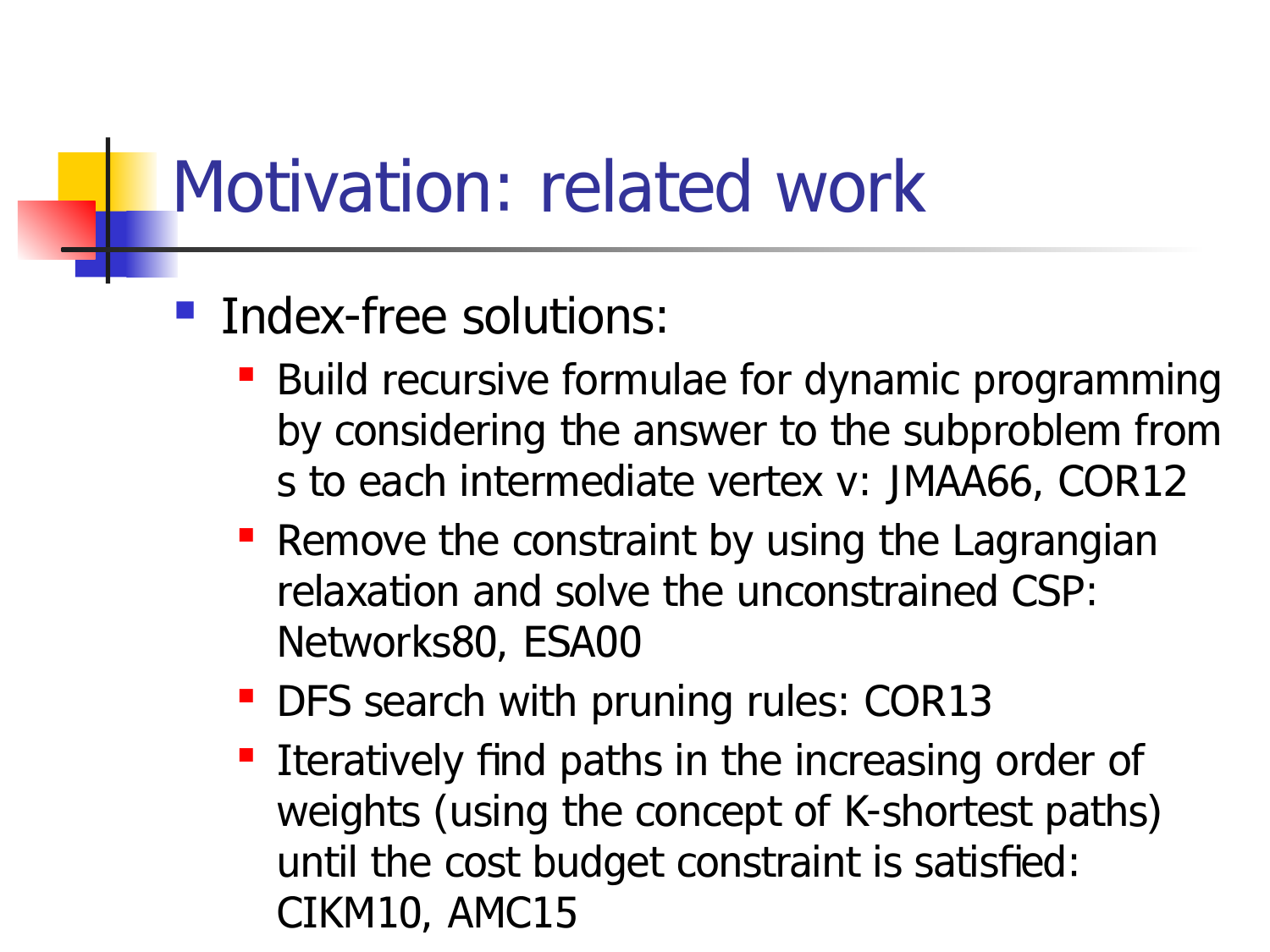

# Motivation: related work
Index-free solutions:
Build recursive formulae for dynamic programming by considering the answer to the subproblem from s to each intermediate vertex v: JMAA66, COR12
Remove the constraint by using the Lagrangian relaxation and solve the unconstrained CSP: Networks80, ESA00
DFS search with pruning rules: COR13
Iteratively find paths in the increasing order of weights (using the concept of K-shortest paths) until the cost budget constraint is satisfied: CIKM10, AMC15
11